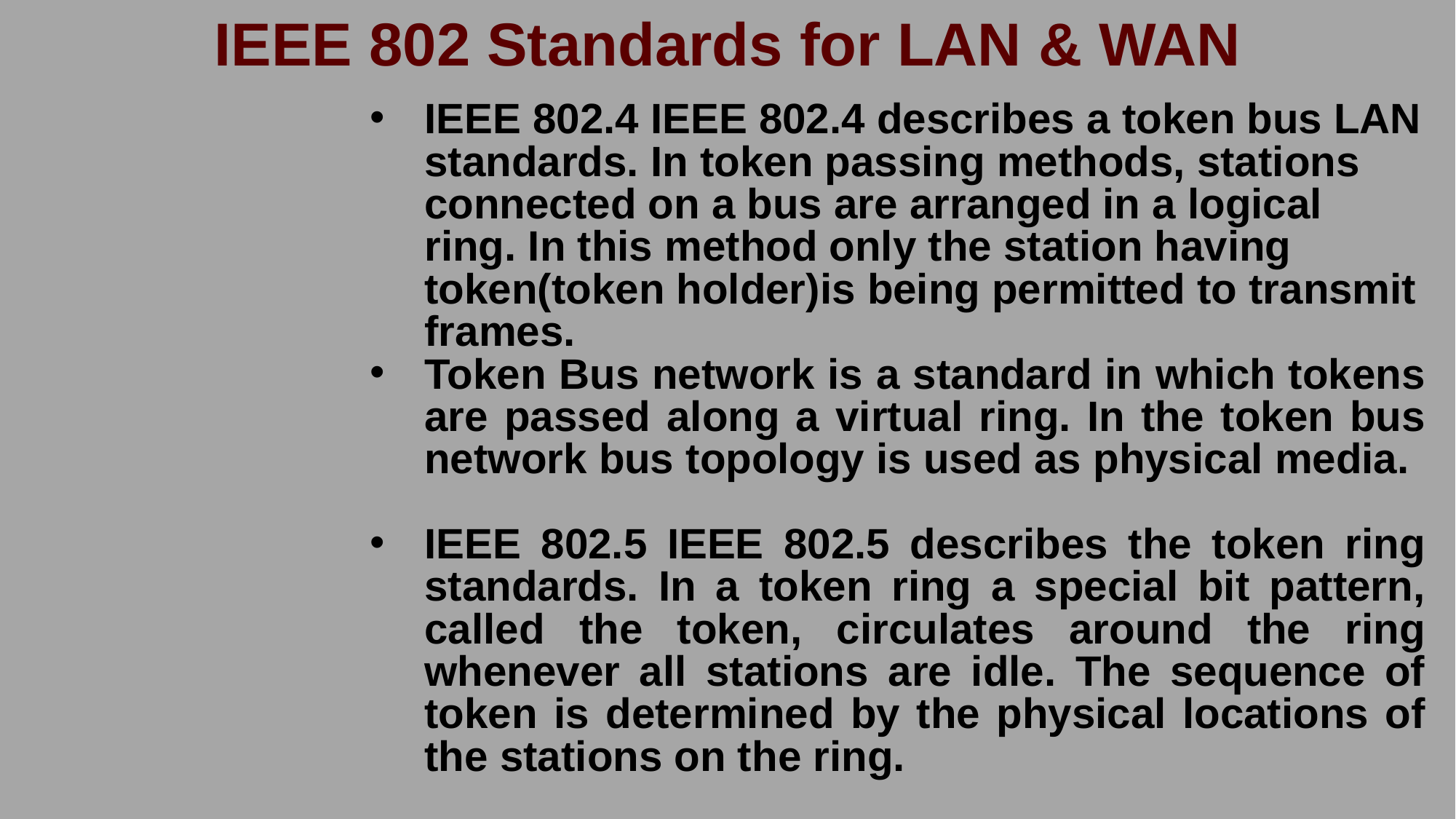

# IEEE 802 Standards for LAN & WAN
IEEE 802.4 IEEE 802.4 describes a token bus LAN standards. In token passing methods, stations connected on a bus are arranged in a logical ring. In this method only the station having token(token holder)is being permitted to transmit frames.
Token Bus network is a standard in which tokens are passed along a virtual ring. In the token bus network bus topology is used as physical media.

IEEE 802.5 IEEE 802.5 describes the token ring standards. In a token ring a special bit pattern, called the token, circulates around the ring whenever all stations are idle. The sequence of token is determined by the physical locations of the stations on the ring.